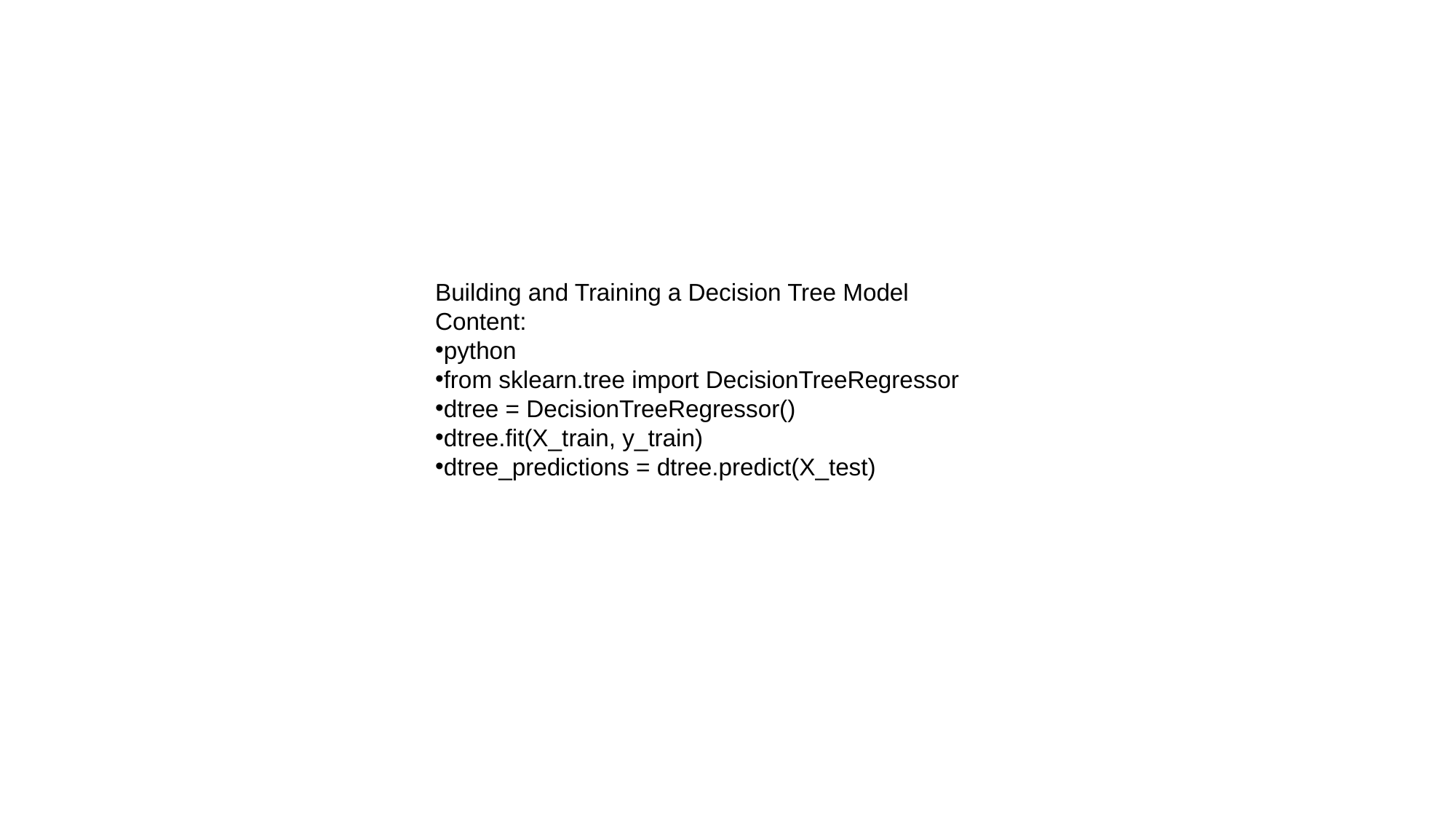

Building and Training a Decision Tree Model
Content:
python
from sklearn.tree import DecisionTreeRegressor
dtree = DecisionTreeRegressor()
dtree.fit(X_train, y_train)
dtree_predictions = dtree.predict(X_test)